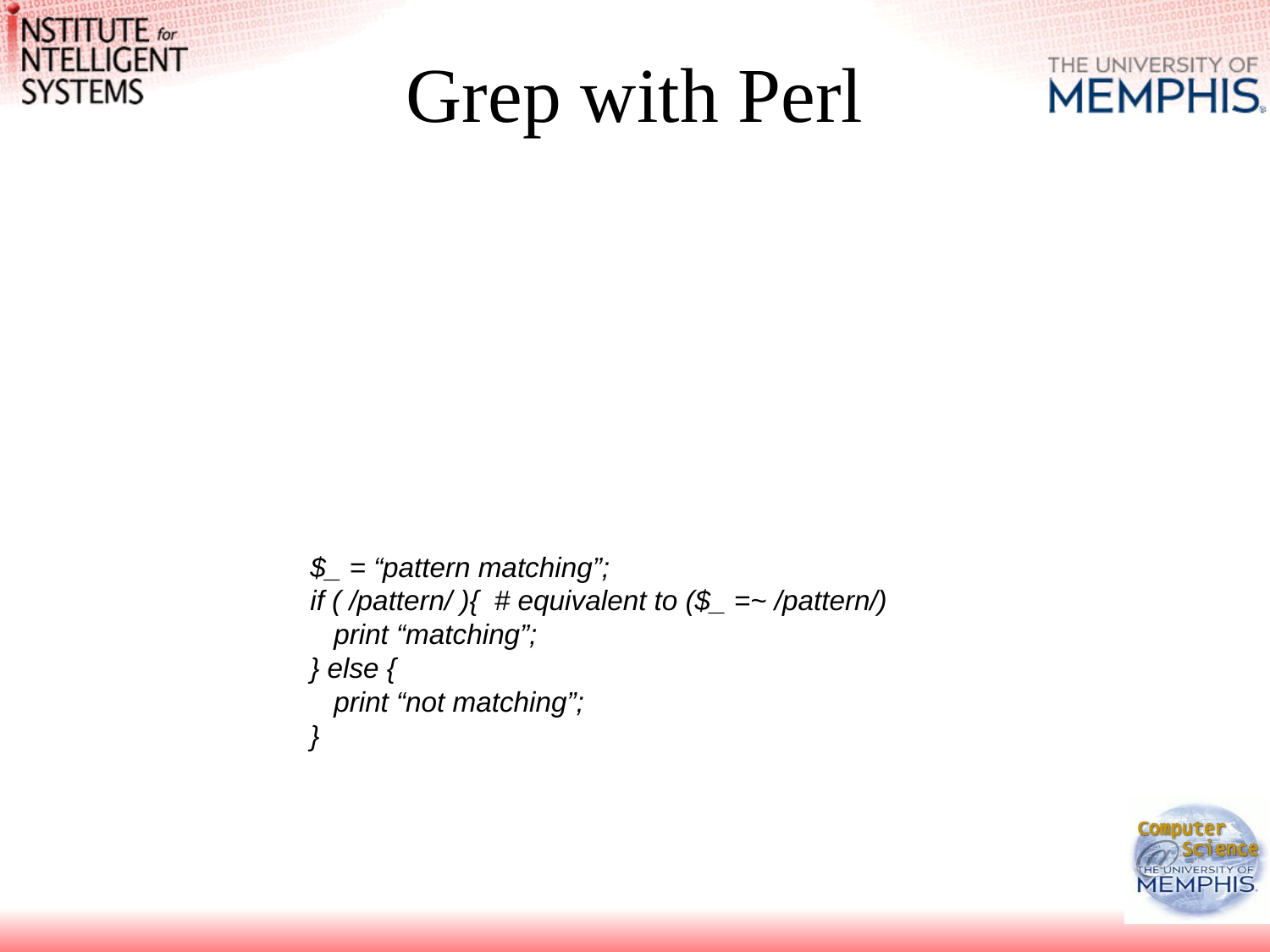

# Grep with Perl
Simple example:
Print all lines from a file that include a given sequence of characters
[emulate grep behavior]
Regular Expression: is a template for strings
In Perl a regular expression is like a predicate:
Returns true if a string matches the regular expression
False, otherwise

$_ = “pattern matching”;
if ( /pattern/ ){  # equivalent to ($_ =~ /pattern/)
   print “matching”;
} else {
   print “not matching”;
}